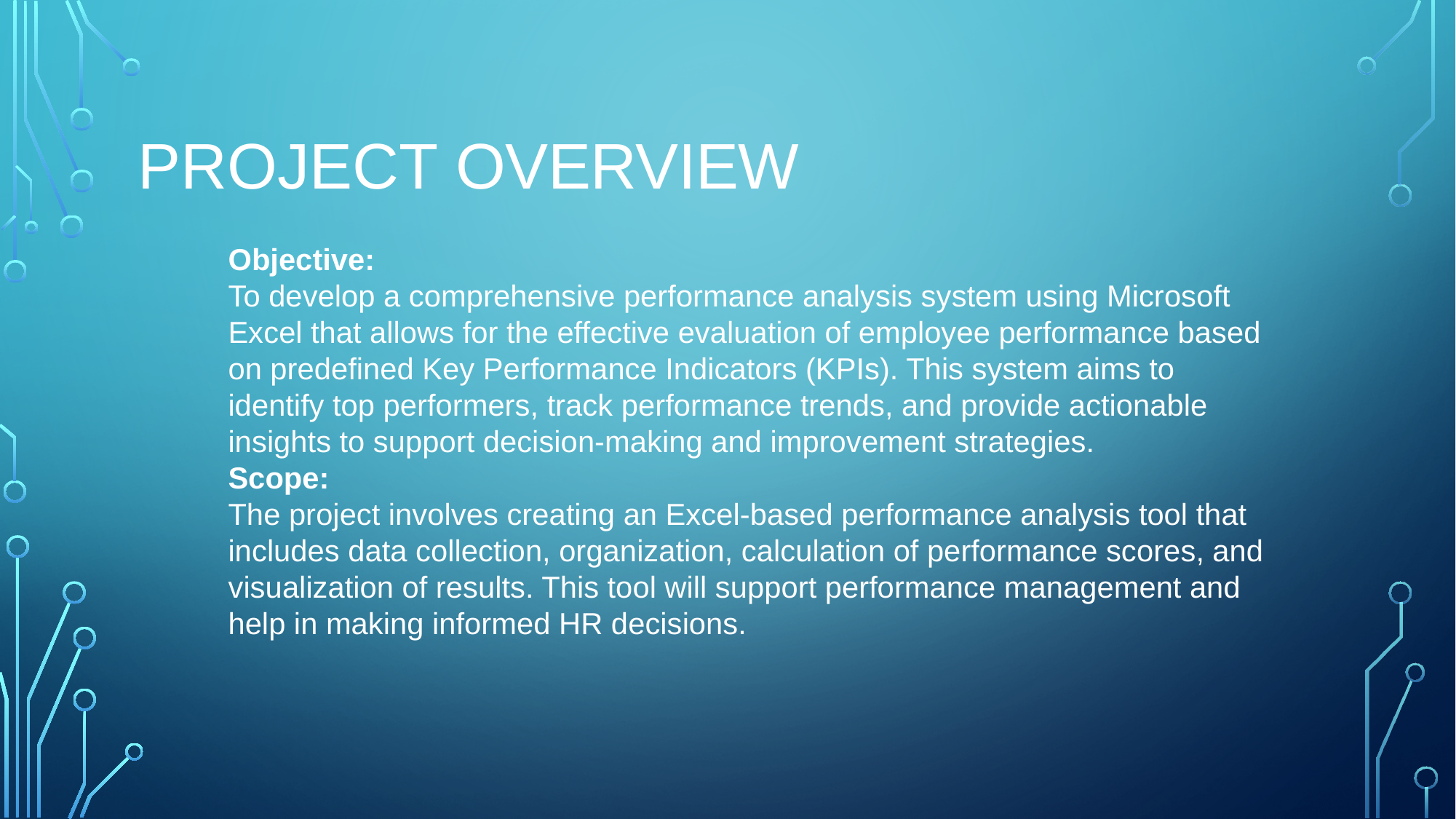

# PROJECT OVERVIEW
Objective:
To develop a comprehensive performance analysis system using Microsoft Excel that allows for the effective evaluation of employee performance based on predefined Key Performance Indicators (KPIs). This system aims to identify top performers, track performance trends, and provide actionable insights to support decision-making and improvement strategies.
Scope:
The project involves creating an Excel-based performance analysis tool that includes data collection, organization, calculation of performance scores, and visualization of results. This tool will support performance management and help in making informed HR decisions.